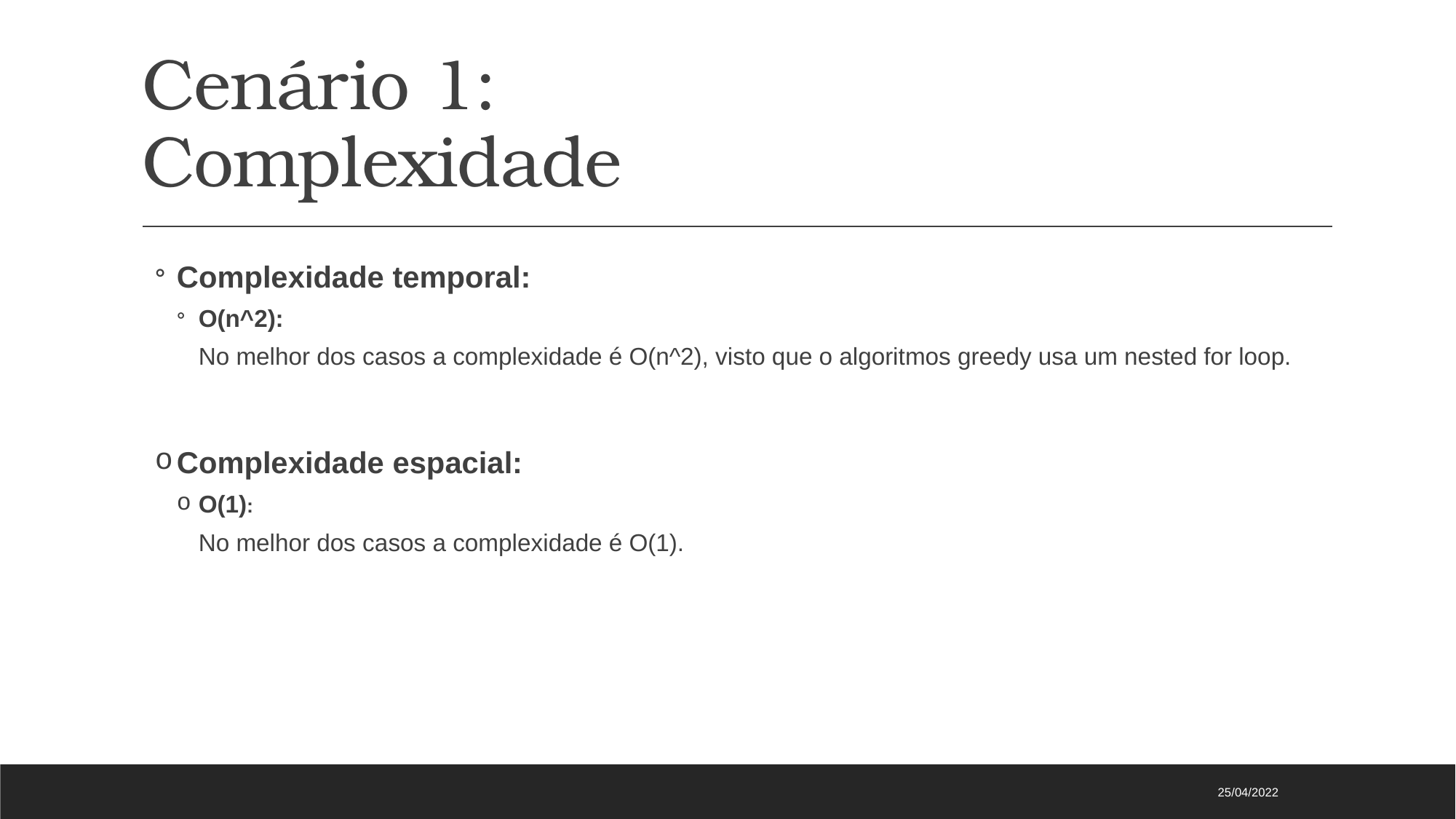

# Cenário 1: Complexidade
Complexidade temporal:
O(n^2):
No melhor dos casos a complexidade é O(n^2), visto que o algoritmos greedy usa um nested for loop.

Complexidade espacial:
O(1):
No melhor dos casos a complexidade é O(1).

25/04/2022